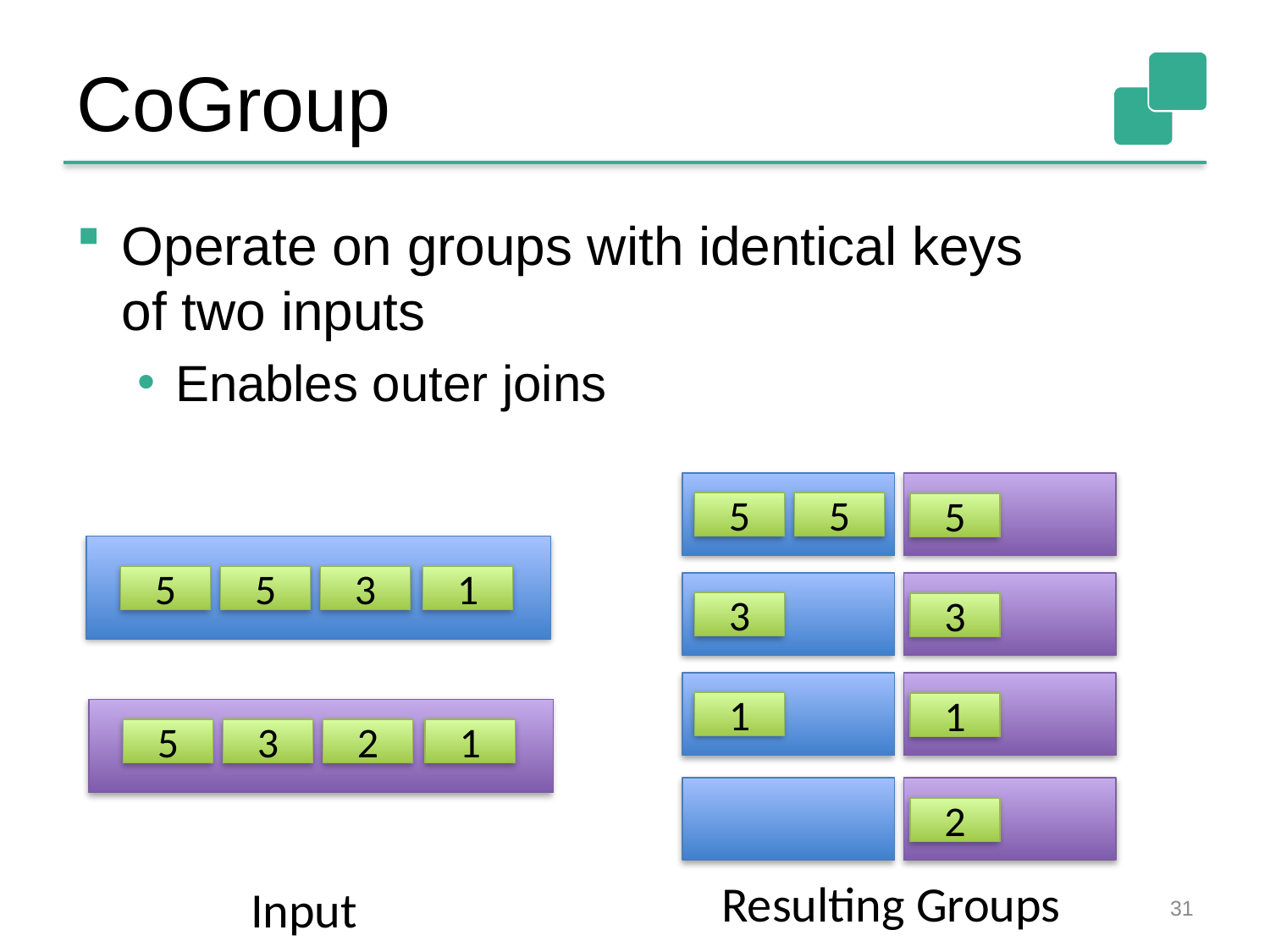

# CoGroup
Operate on groups with identical keys
of two inputs
Enables outer joins

5
5
5

5
5
3
1

3
3

1
1

5
3
2
1

2
Resulting Groups
Input
31